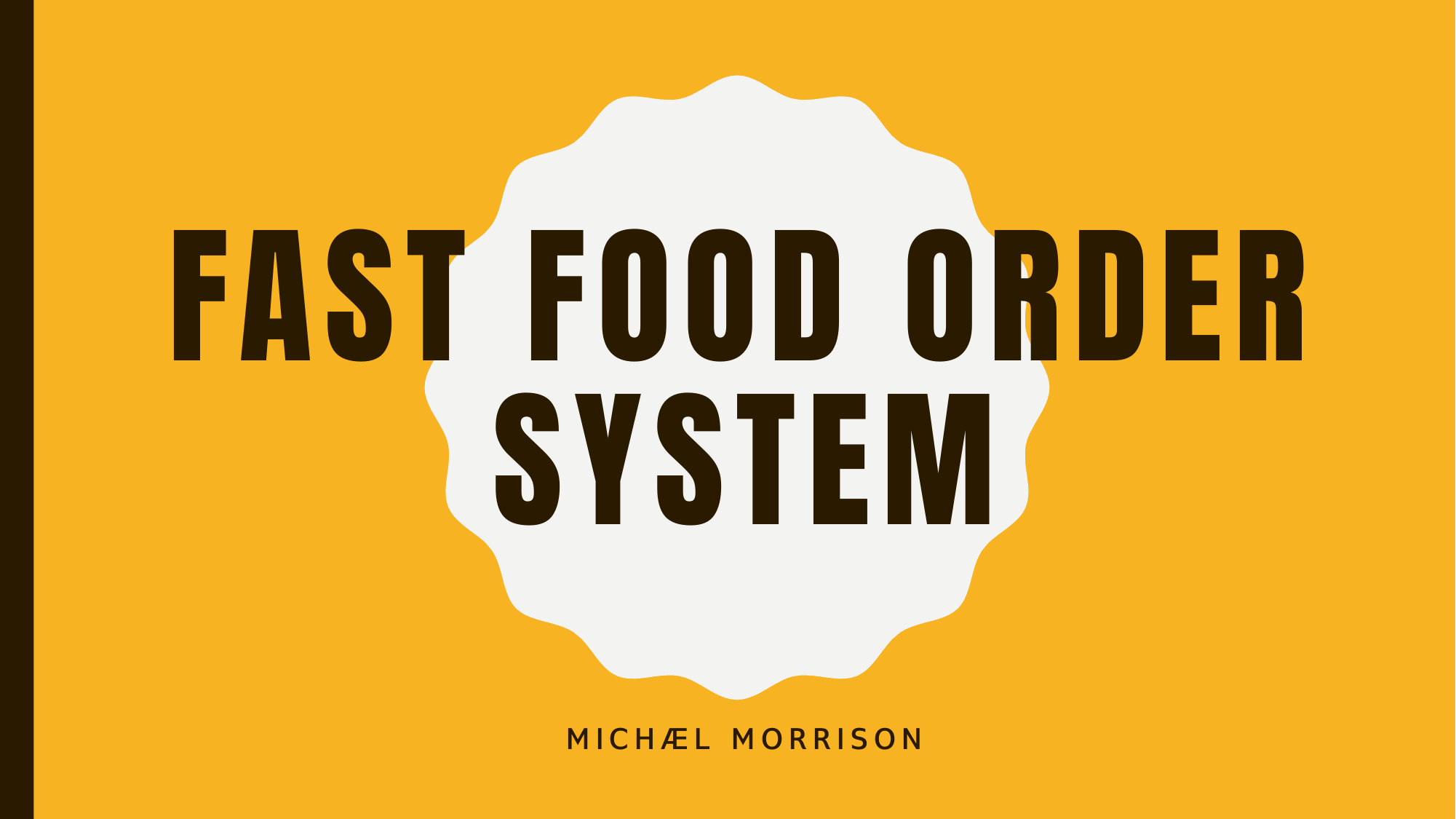

# Fast Food Order System
Michael Morrison